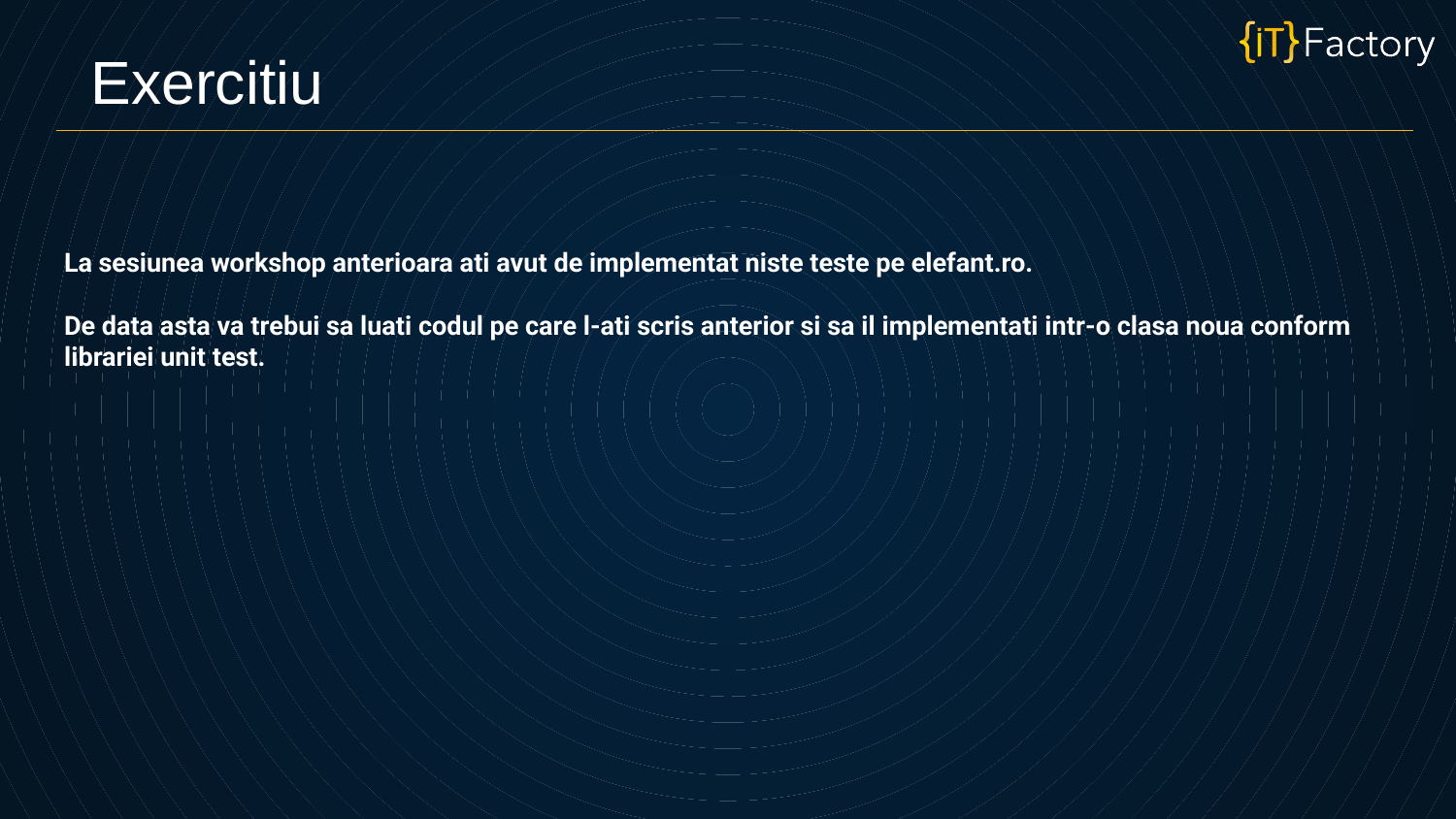

Exercitiu
La sesiunea workshop anterioara ati avut de implementat niste teste pe elefant.ro.

De data asta va trebui sa luati codul pe care l-ati scris anterior si sa il implementati intr-o clasa noua conform librariei unit test.